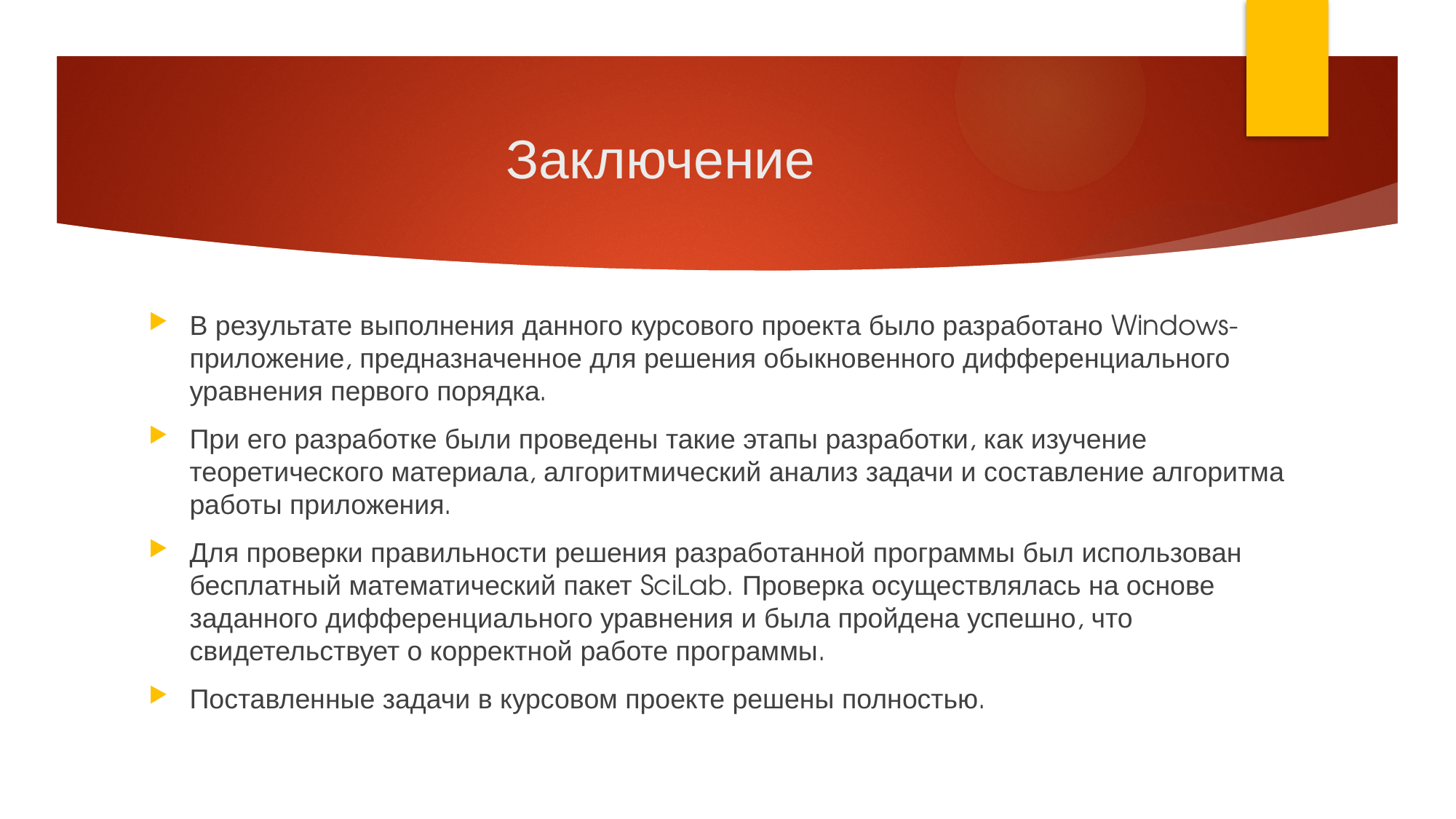

# Заключение
В результате выполнения данного курсового проекта было разработано Windows-приложение, предназначенное для решения обыкновенного дифференциального уравнения первого порядка.
При его разработке были проведены такие этапы разработки, как изучение теоретического материала, алгоритмический анализ задачи и составление алгоритма работы приложения.
Для проверки правильности решения разработанной программы был использован бесплатный математический пакет SciLab. Проверка осуществлялась на основе заданного дифференциального уравнения и была пройдена успешно, что свидетельствует о корректной работе программы.
Поставленные задачи в курсовом проекте решены полностью.